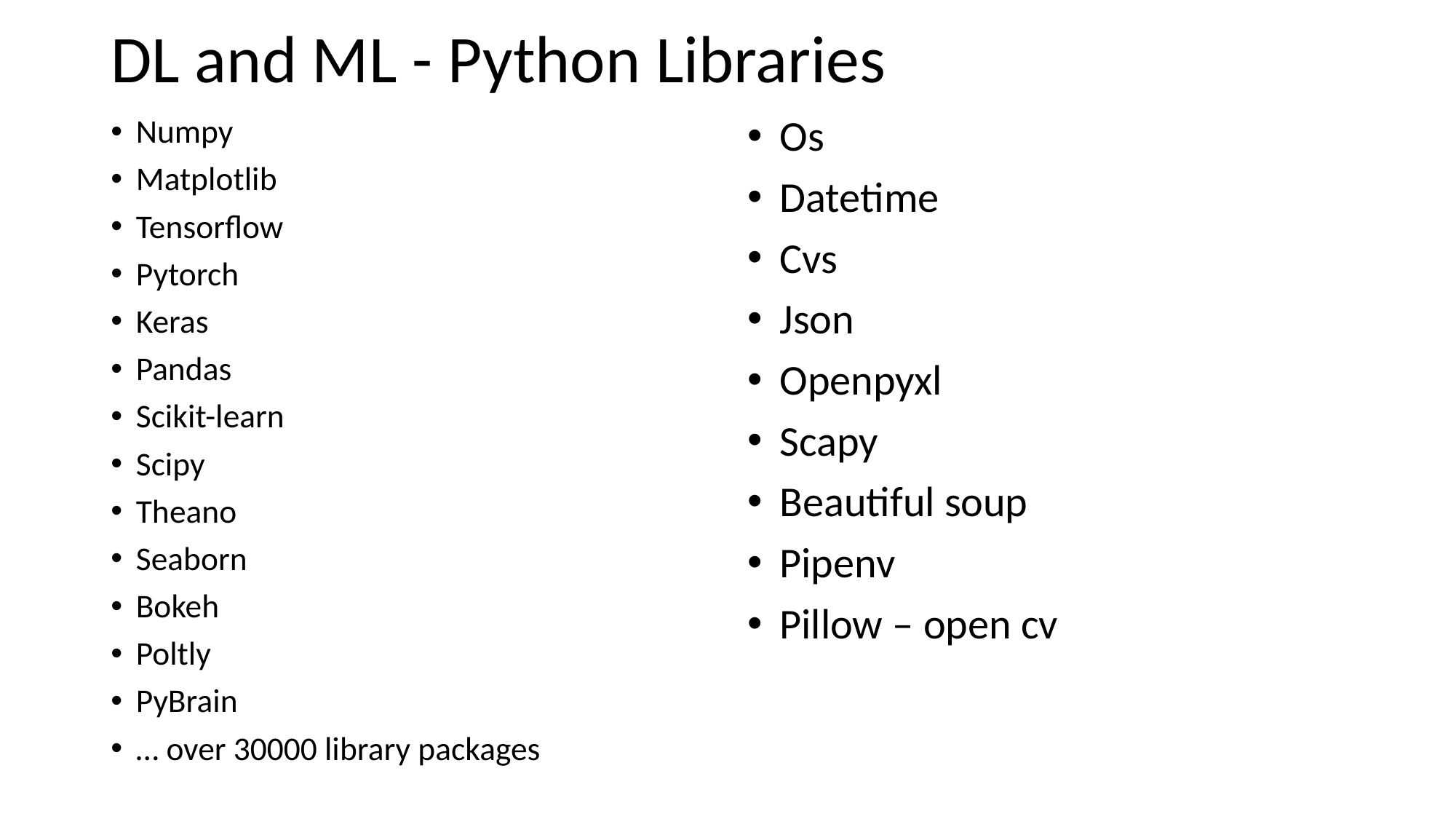

# DL and ML - Python Libraries
Numpy
Matplotlib
Tensorflow
Pytorch
Keras
Pandas
Scikit-learn
Scipy
Theano
Seaborn
Bokeh
Poltly
PyBrain
… over 30000 library packages
Os
Datetime
Cvs
Json
Openpyxl
Scapy
Beautiful soup
Pipenv
Pillow – open cv